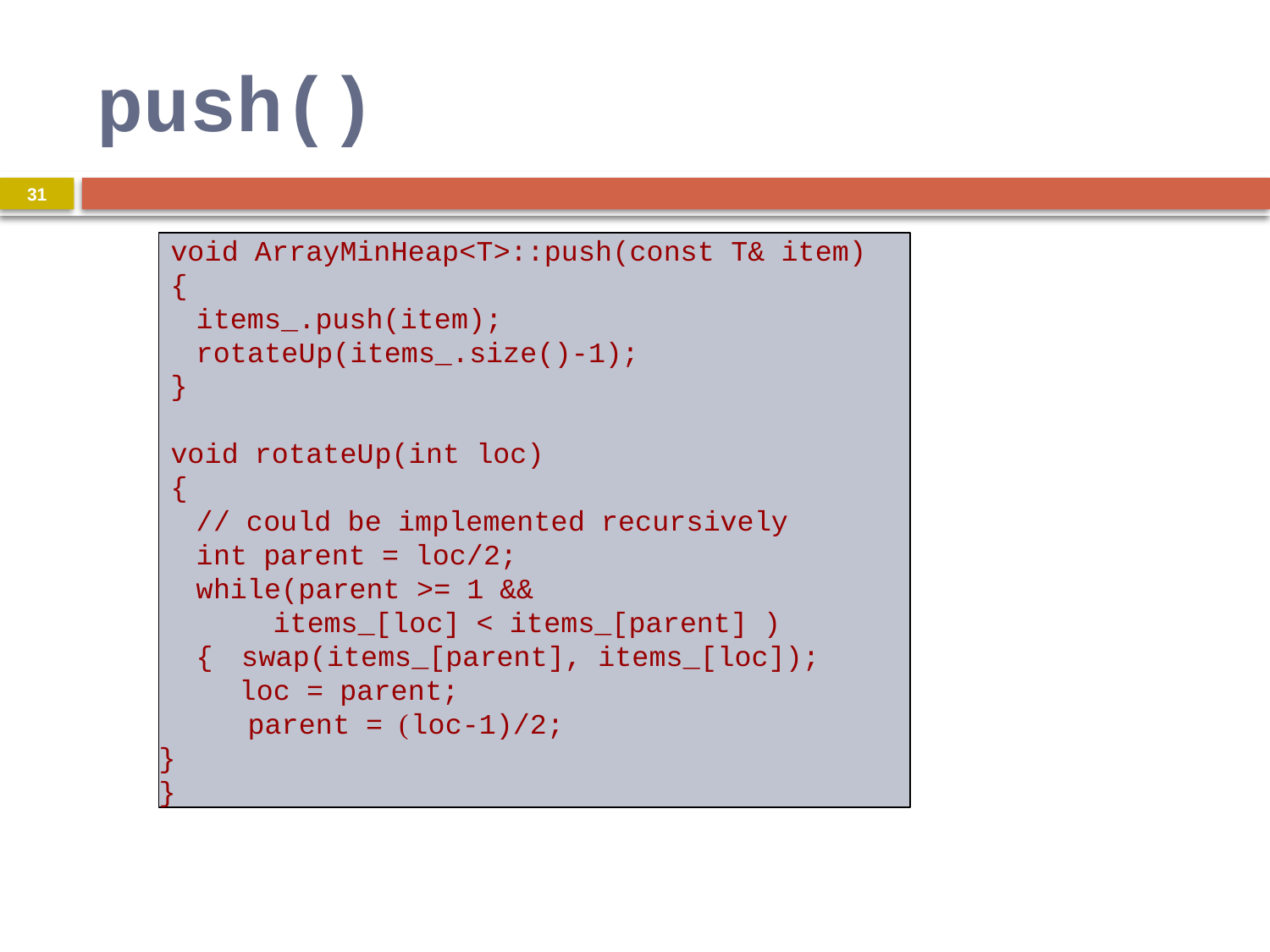

# push()
31
void  ArrayMinHeap<T>::push(const  T&  item)
{
items_.push(item); rotateUp(items_.size()-1);
}

void  rotateUp(int  loc)
{
//  could  be  implemented  recursively int  parent  =  loc/2;
while(parent  >=  1  &&
items_[loc]  <  items_[parent]  )
{	 swap(items_[parent],  items_[loc]);
      loc  =  parent;
   parent  =  (loc-1)/2;
}
}